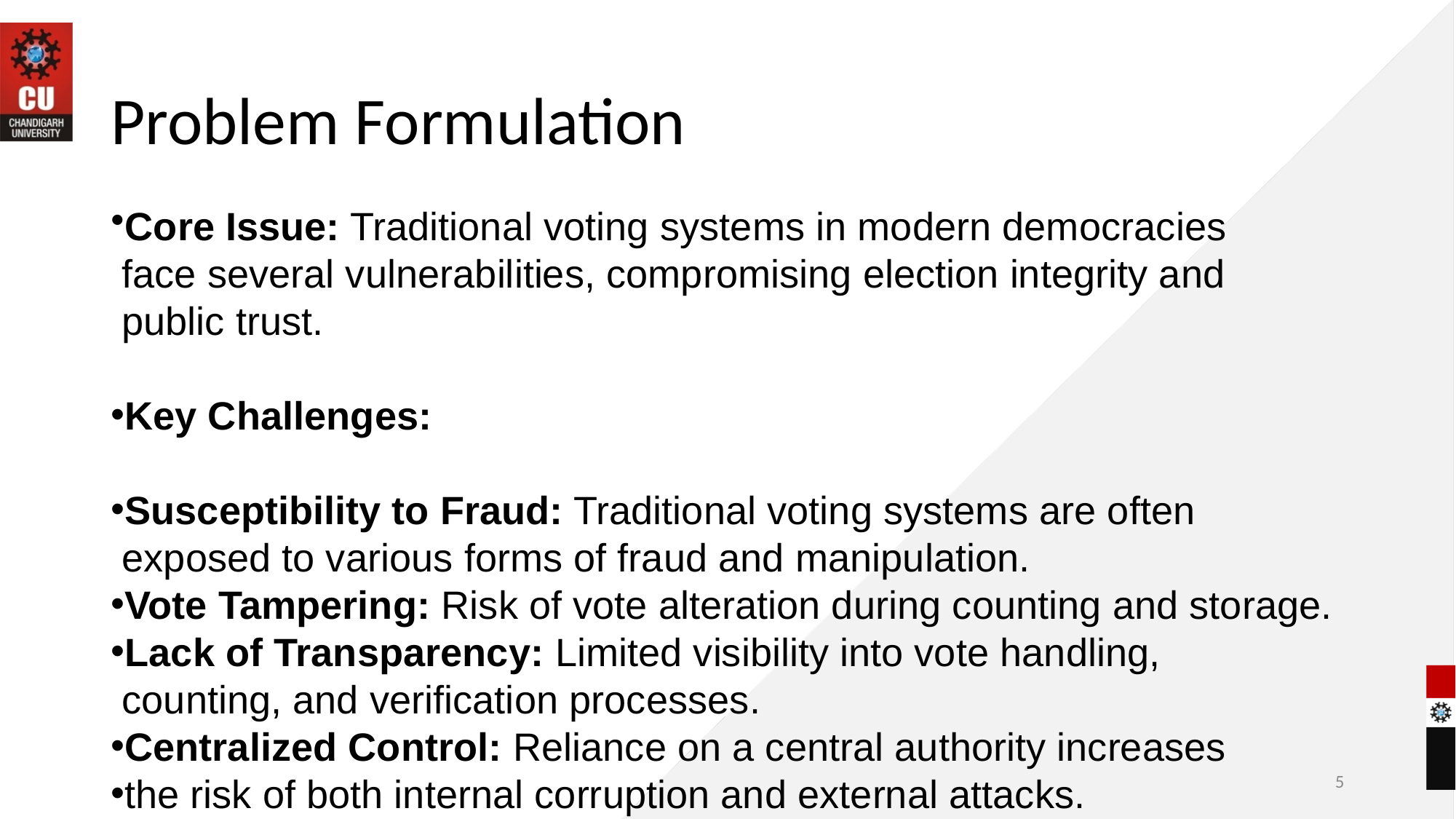

# Problem Formulation

Core Issue: Traditional voting systems in modern democracies
 face several vulnerabilities, compromising election integrity and
 public trust.

Key Challenges:

Susceptibility to Fraud: Traditional voting systems are often
 exposed to various forms of fraud and manipulation.
Vote Tampering: Risk of vote alteration during counting and storage.
Lack of Transparency: Limited visibility into vote handling,
 counting, and verification processes.
Centralized Control: Reliance on a central authority increases
the risk of both internal corruption and external attacks.

5